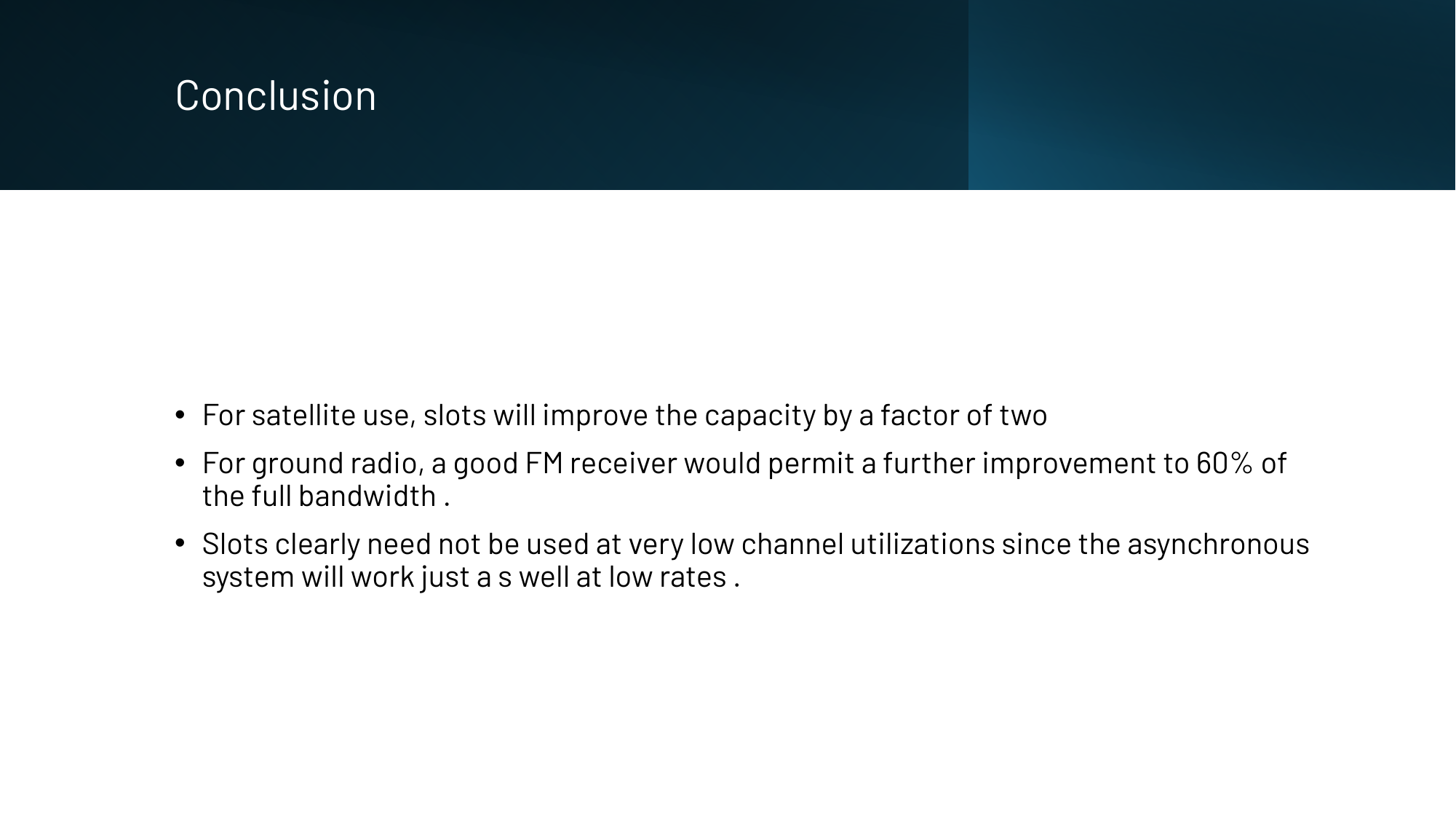

# Conclusion
For satellite use, slots will improve the capacity by a factor of two
For ground radio, a good FM receiver would permit a further improvement to 60% of the full bandwidth .
Slots clearly need not be used at very low channel utilizations since the asynchronous system will work just a s well at low rates .